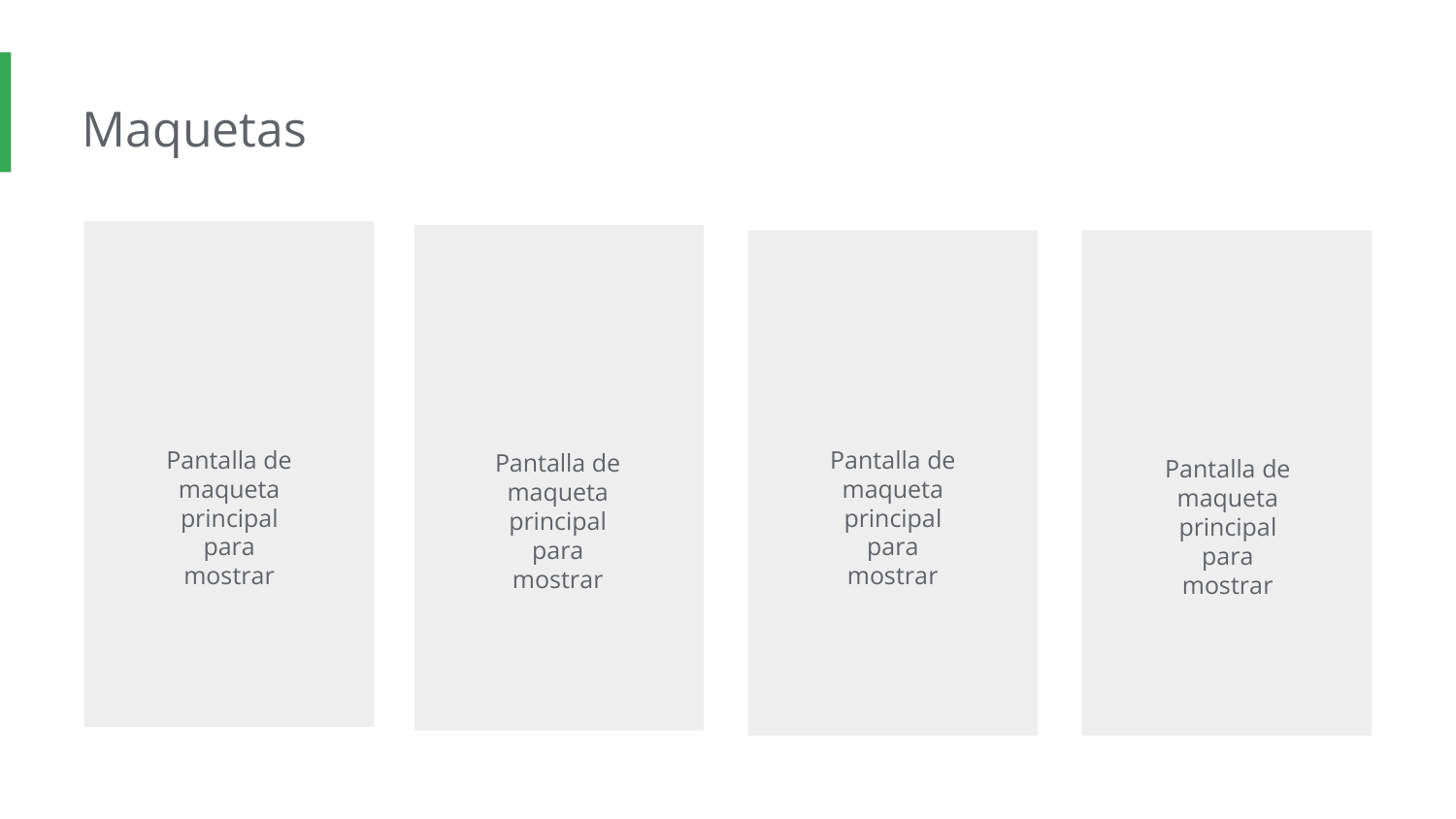

Maquetas

Pantalla de maqueta principal para mostrar
Pantalla de maqueta principal para mostrar
Pantalla de maqueta principal para mostrar
Pantalla de maqueta principal para mostrar